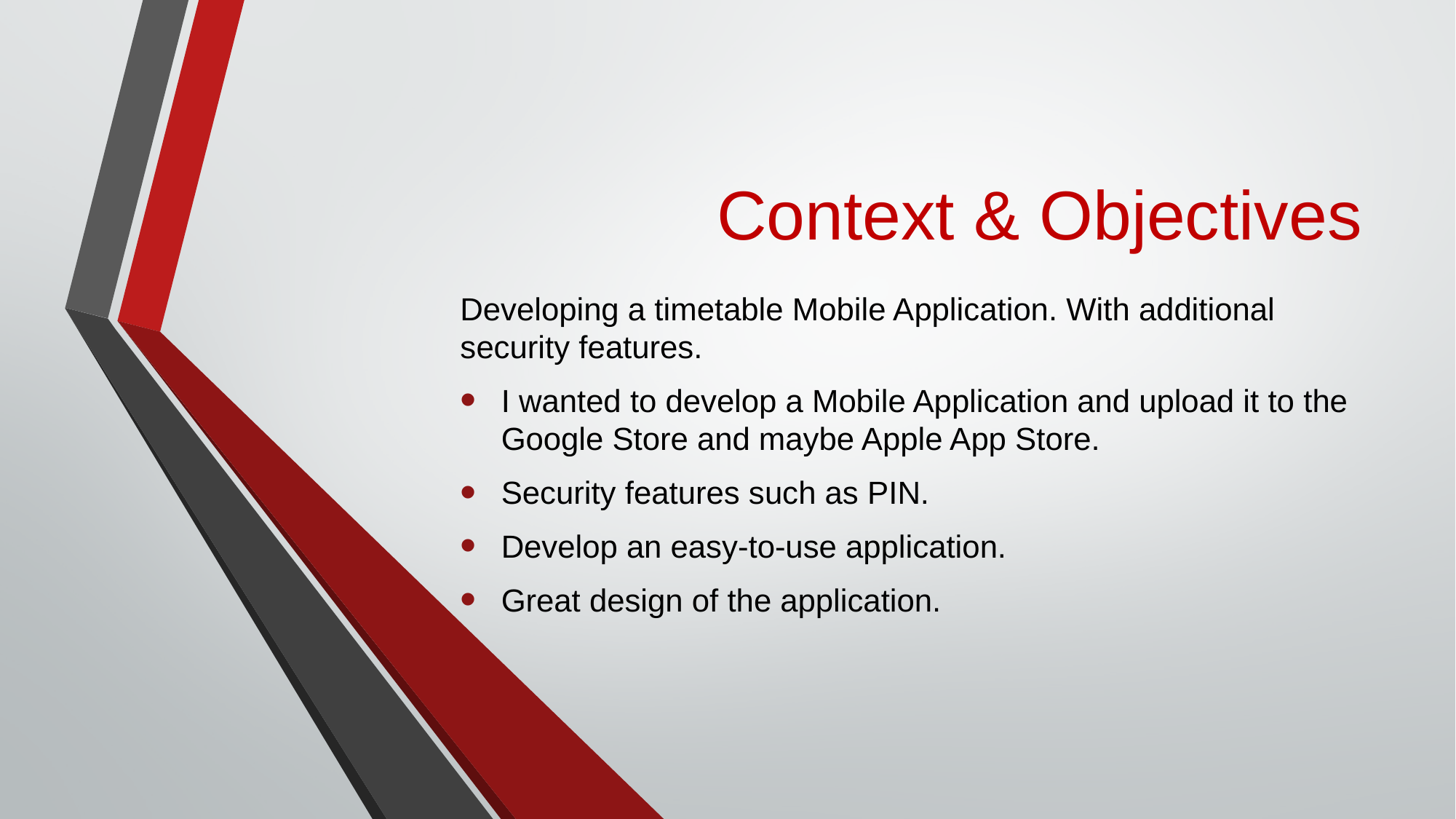

# Context & Objectives
Developing a timetable Mobile Application. With additional security features.
I wanted to develop a Mobile Application and upload it to the Google Store and maybe Apple App Store.
Security features such as PIN.
Develop an easy-to-use application.
Great design of the application.